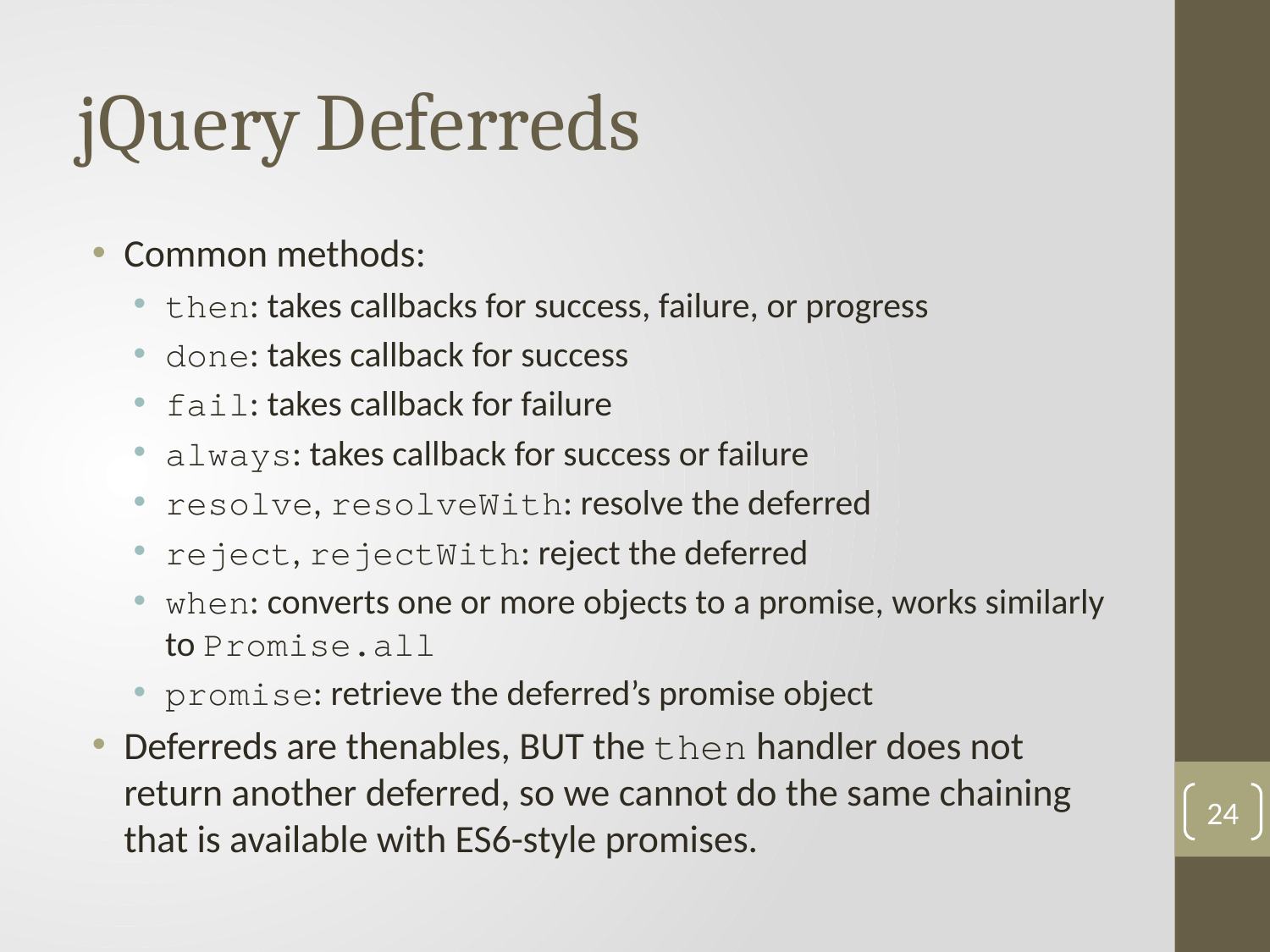

# jQuery Deferreds
Common methods:
then: takes callbacks for success, failure, or progress
done: takes callback for success
fail: takes callback for failure
always: takes callback for success or failure
resolve, resolveWith: resolve the deferred
reject, rejectWith: reject the deferred
when: converts one or more objects to a promise, works similarly to Promise.all
promise: retrieve the deferred’s promise object
Deferreds are thenables, BUT the then handler does not return another deferred, so we cannot do the same chaining that is available with ES6-style promises.
24